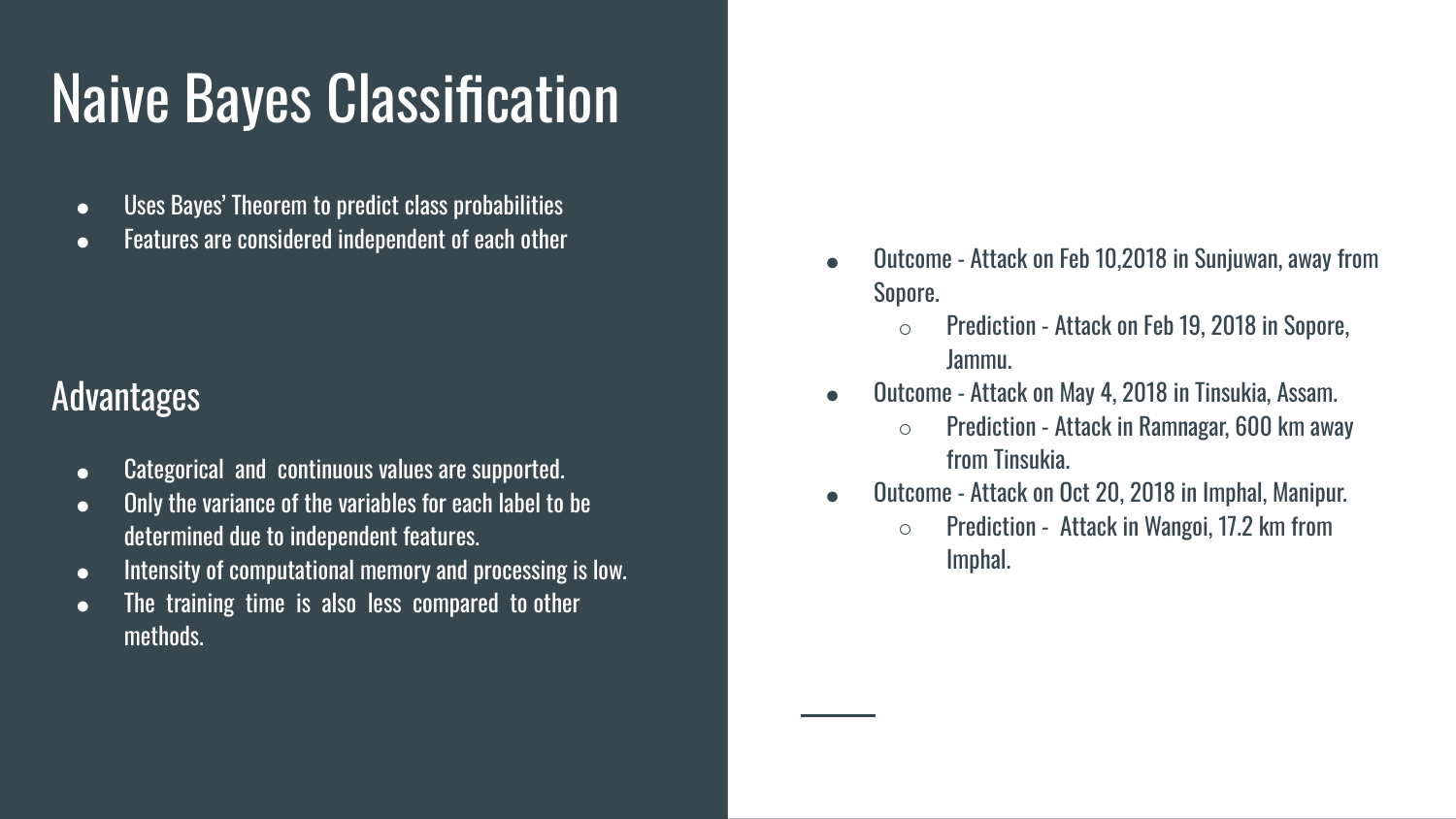

Naive Bayes Classification

Uses Bayes’ Theorem to predict class probabilities
Features are considered independent of each other

Advantages
Categorical  and  continuous values are supported.
Only the variance of the variables for each label to be determined due to independent features.
Intensity of computational memory and processing is low.
The  training  time  is  also  less  compared  to other methods.

Outcome - Attack on Feb 10,2018 in Sunjuwan, away from Sopore.
Prediction - Attack on Feb 19, 2018 in Sopore, Jammu.
Outcome - Attack on May 4, 2018 in Tinsukia, Assam.
Prediction - Attack in Ramnagar, 600 km away from Tinsukia.
Outcome - Attack on Oct 20, 2018 in Imphal, Manipur.
Prediction -  Attack in Wangoi, 17.2 km from Imphal.